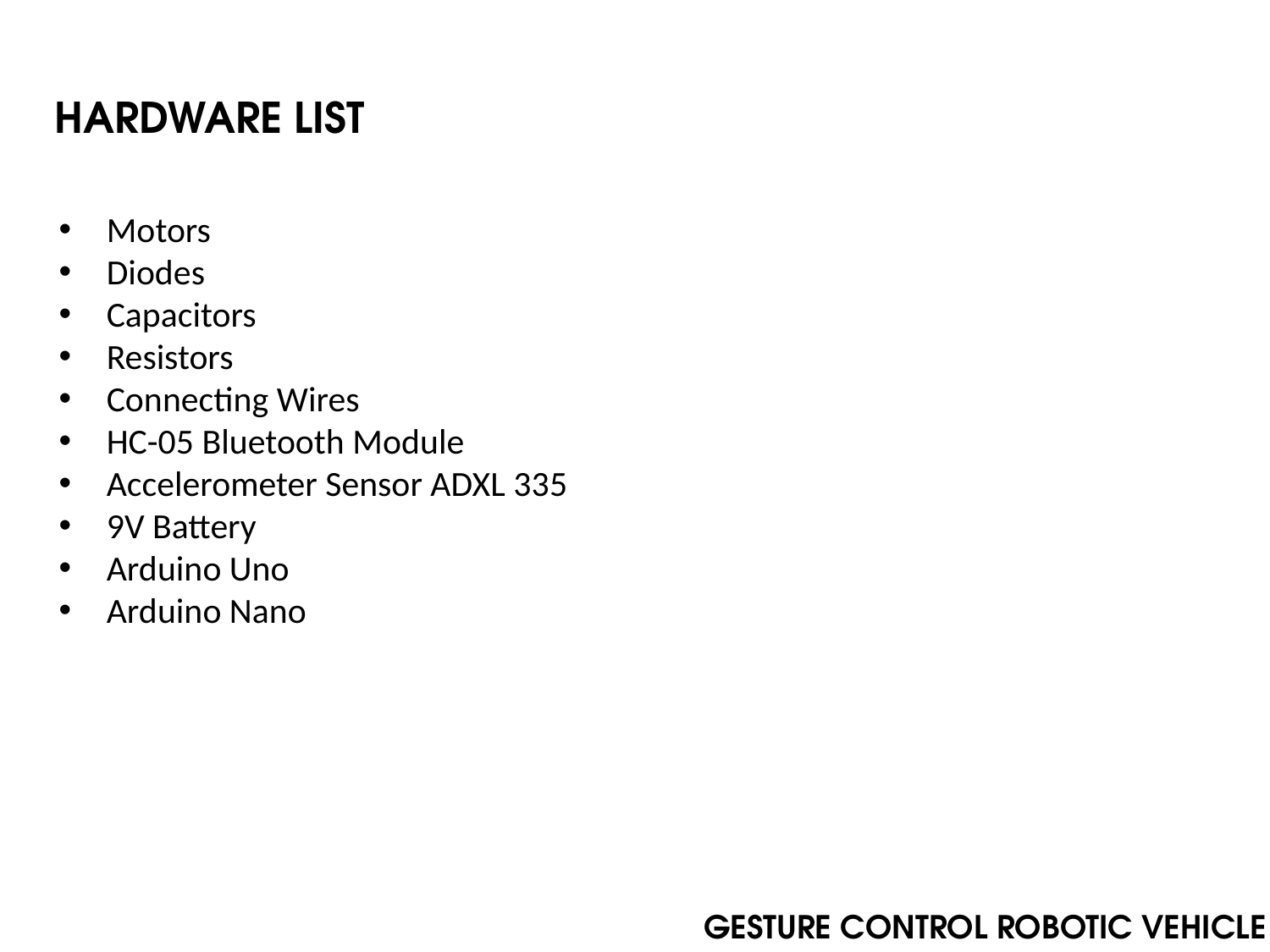

HARDWARE LIST
Motors
Diodes
Capacitors
Resistors
Connecting Wires
HC-05 Bluetooth Module
Accelerometer Sensor ADXL 335
9V Battery
Arduino Uno
Arduino Nano
GESTURE CONTROL ROBOTIC VEHICLE